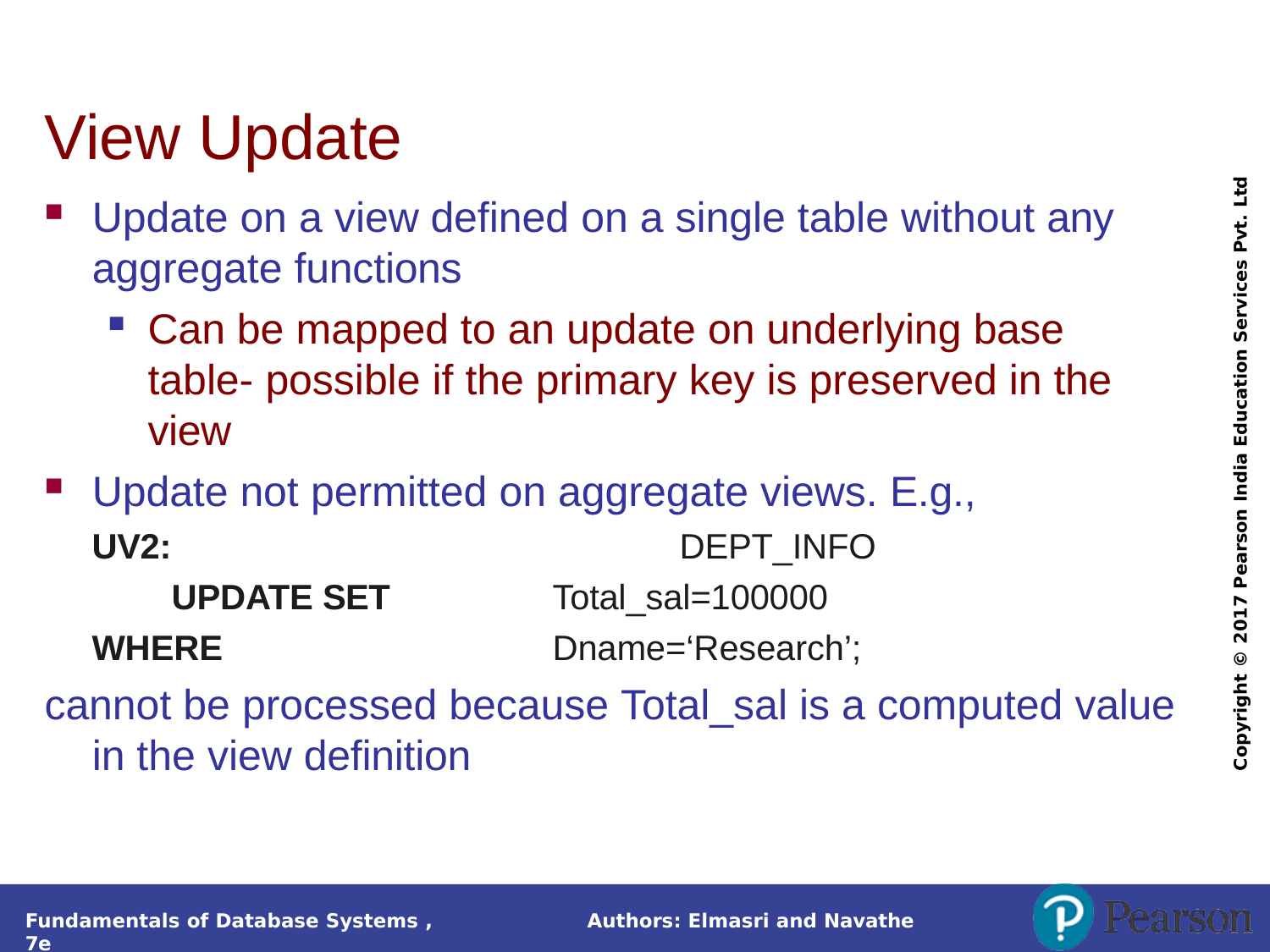

# View Update
Copyright © 2017 Pearson India Education Services Pvt. Ltd
Update on a view defined on a single table without any
aggregate functions
Can be mapped to an update on underlying base table- possible if the primary key is preserved in the view
Update not permitted on aggregate views. E.g.,
UV2:		UPDATE SET
WHERE
DEPT_INFO
Total_sal=100000
Dname=‘Research’;
cannot be processed because Total_sal is a computed value in the view definition
Authors: Elmasri and Navathe
Fundamentals of Database Systems , 7e